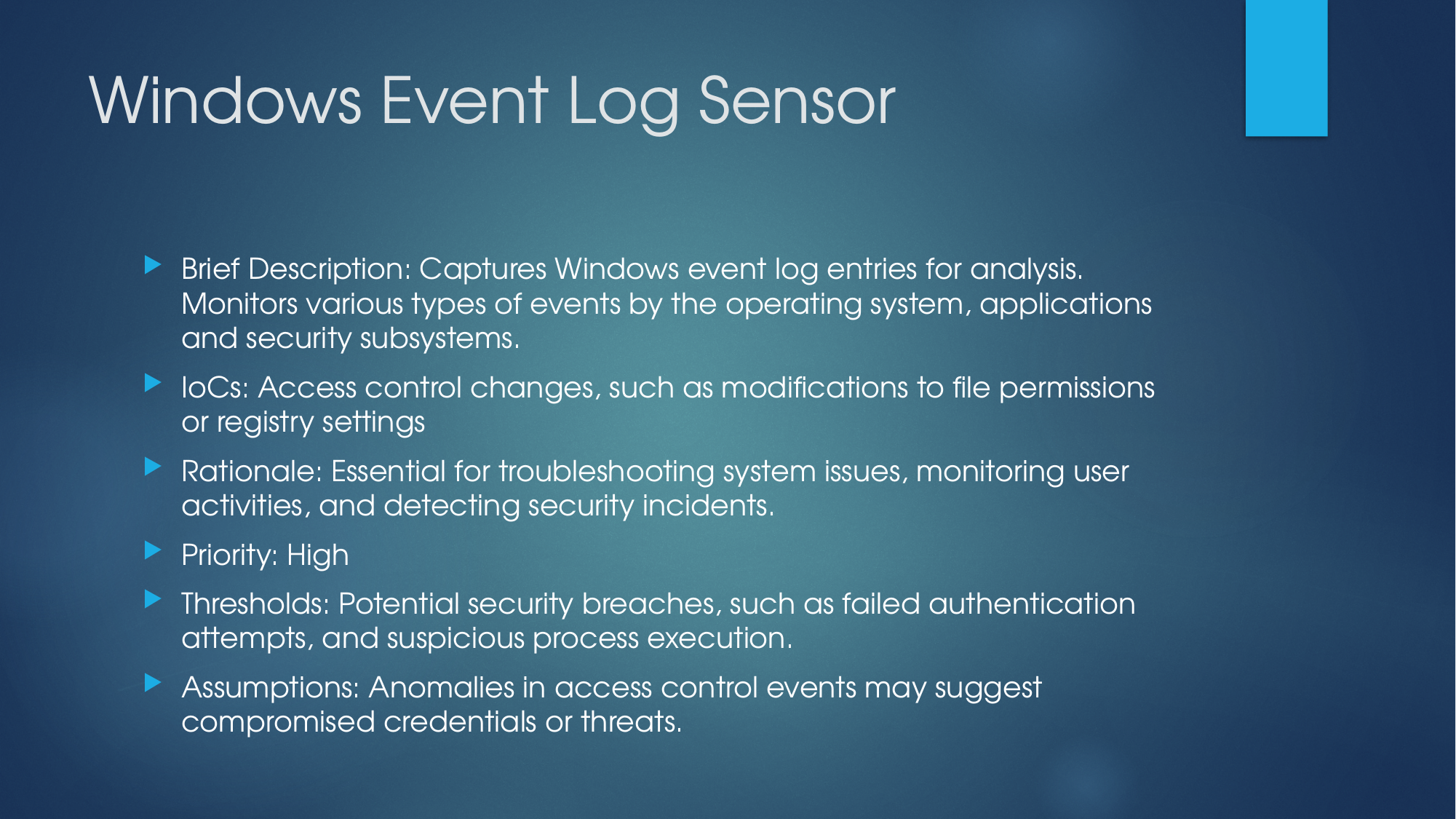

# Windows Event Log Sensor
Brief Description: Captures Windows event log entries for analysis. Monitors various types of events by the operating system, applications and security subsystems.
IoCs: Access control changes, such as modifications to file permissions or registry settings
Rationale: Essential for troubleshooting system issues, monitoring user activities, and detecting security incidents.
Priority: High
Thresholds: Potential security breaches, such as failed authentication attempts, and suspicious process execution.
Assumptions: Anomalies in access control events may suggest compromised credentials or threats.